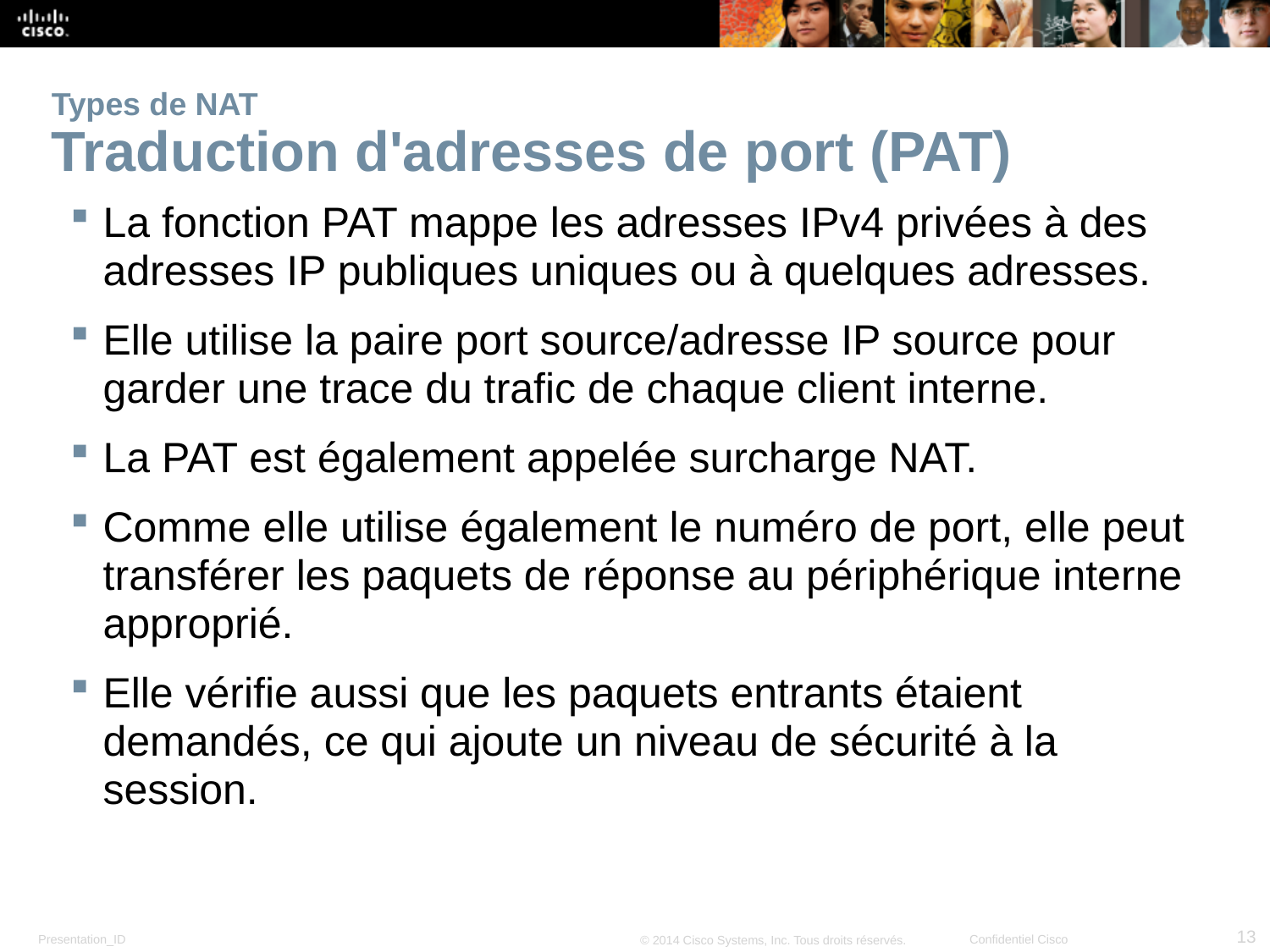

# Types de NAT Traduction d'adresses de port (PAT)
La fonction PAT mappe les adresses IPv4 privées à des adresses IP publiques uniques ou à quelques adresses.
Elle utilise la paire port source/adresse IP source pour garder une trace du trafic de chaque client interne.
La PAT est également appelée surcharge NAT.
Comme elle utilise également le numéro de port, elle peut transférer les paquets de réponse au périphérique interne approprié.
Elle vérifie aussi que les paquets entrants étaient demandés, ce qui ajoute un niveau de sécurité à la session.